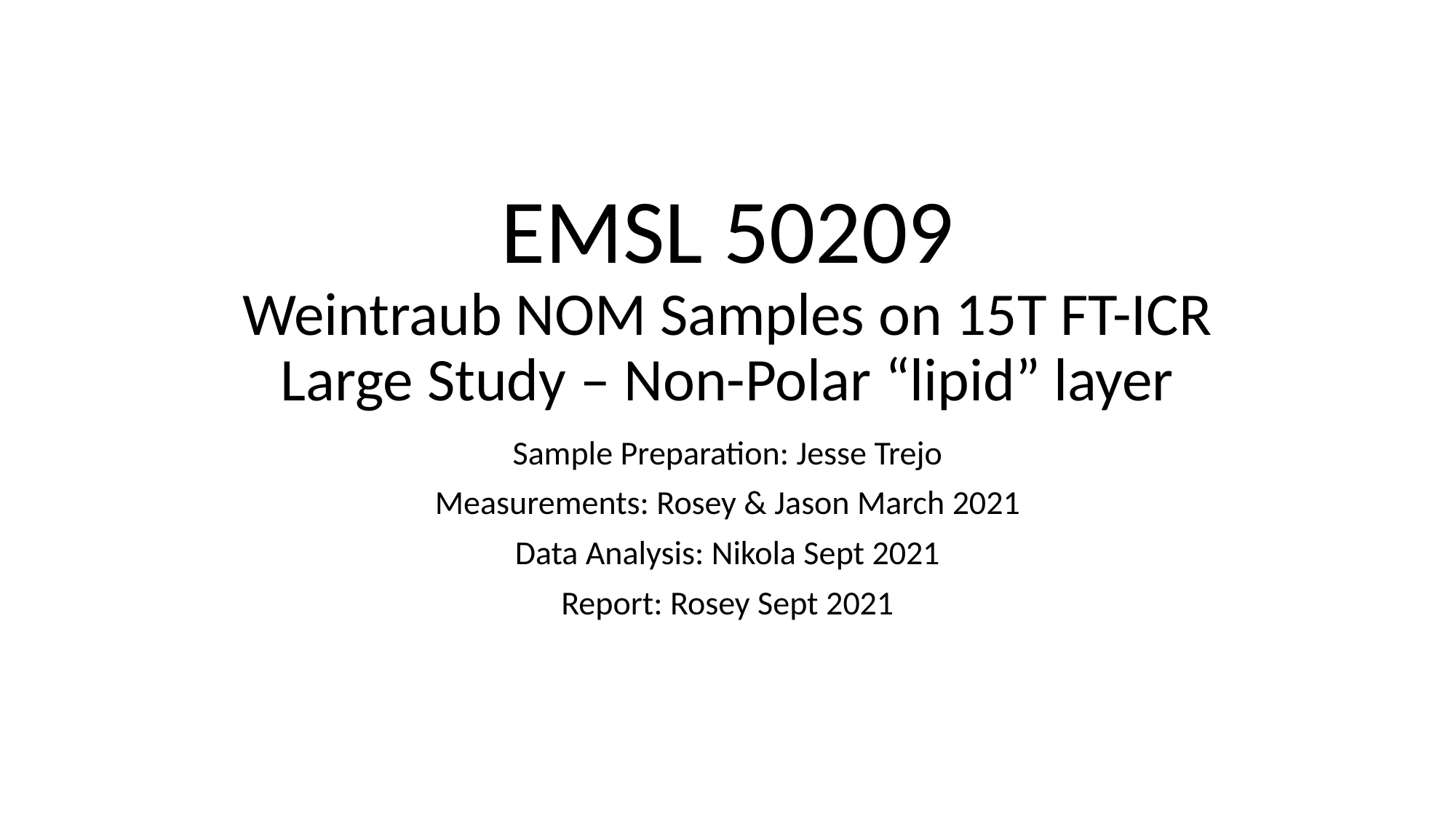

# EMSL 50209 Weintraub NOM Samples on 15T FT-ICR Large Study – Non-Polar “lipid” layer
Sample Preparation: Jesse Trejo
Measurements: Rosey & Jason March 2021
Data Analysis: Nikola Sept 2021
Report: Rosey Sept 2021